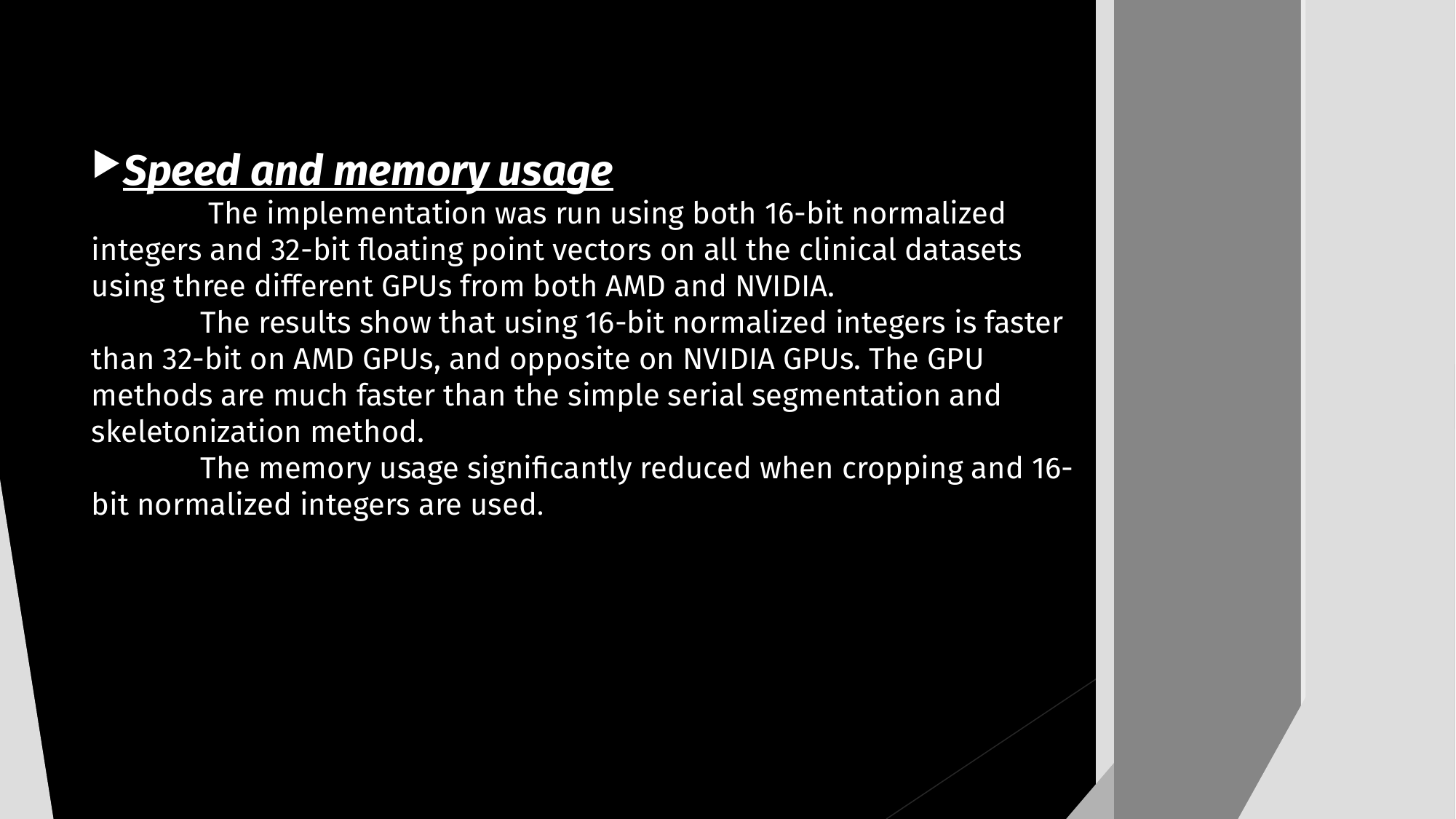

Speed and memory usage
	 The implementation was run using both 16-bit normalized integers and 32-bit floating point vectors on all the clinical datasets using three different GPUs from both AMD and NVIDIA.
	The results show that using 16-bit normalized integers is faster than 32-bit on AMD GPUs, and opposite on NVIDIA GPUs. The GPU methods are much faster than the simple serial segmentation and skeletonization method.
	The memory usage significantly reduced when cropping and 16-bit normalized integers are used.